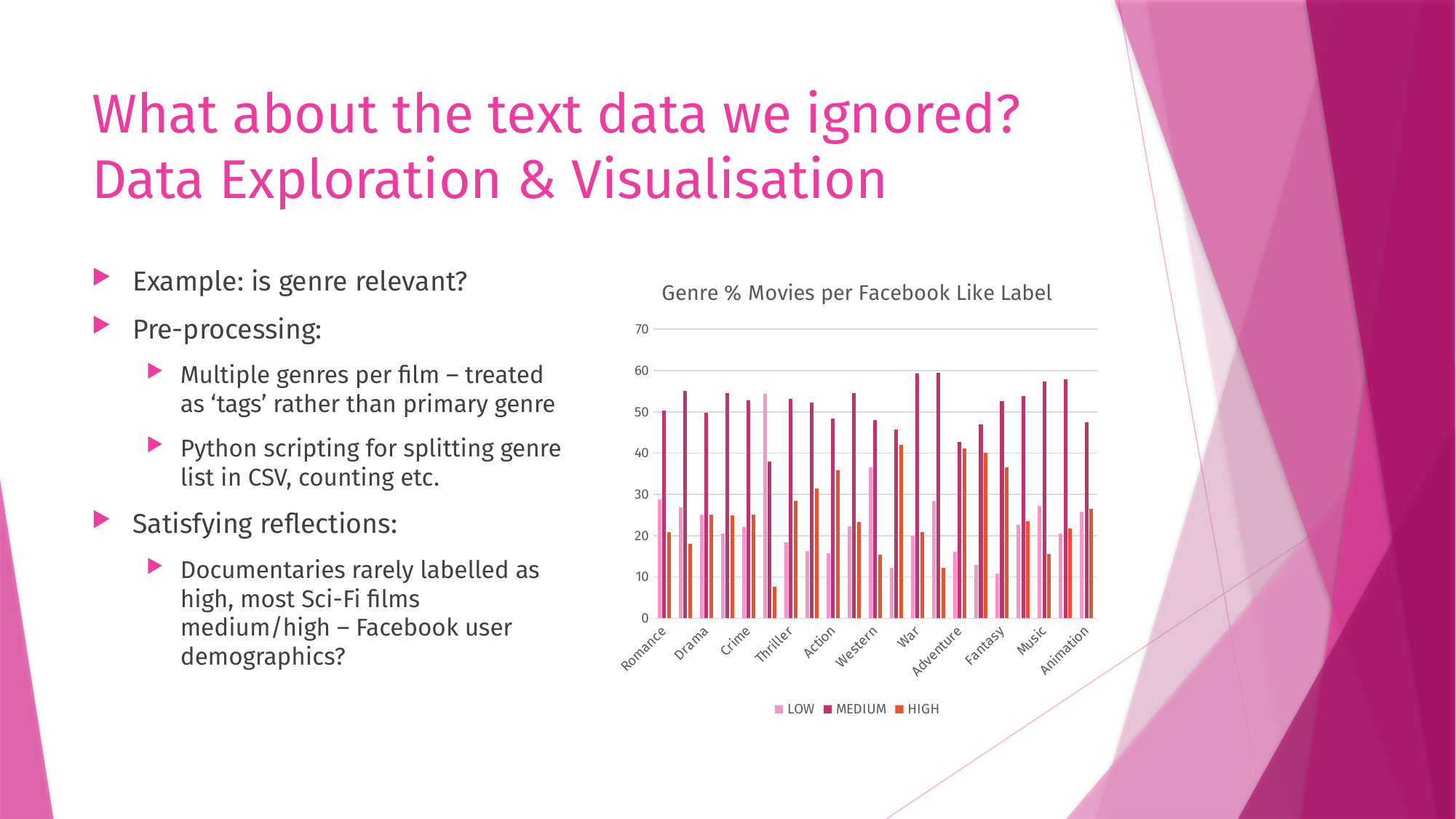

# What about the text data we ignored? Data Exploration & Visualisation

### Chart: Genre % Movies per Facebook Like Label

| Category | LOW | MEDIUM | HIGH |
|---|---|---|---|
| Romance | 28.82736156 | 50.3257329 | 20.84690554 |
| Comedy | 26.89721422 | 55.13928915 | 17.96349664 |
| Drama | 25.10094213 | 49.730821 | 25.16823688 |
| Horror | 20.59800664 | 54.48504983 | 24.91694352 |
| Crime | 22.04081633 | 52.85714286 | 25.10204082 |
| Documentary | 54.43037975 | 37.97468354 | 7.594936709 |
| Thriller | 18.44919786 | 53.07486631 | 28.47593583 |
| Mystery | 16.2962963 | 52.22222222 | 31.48148148 |
| Action | 15.74675325 | 48.37662338 | 35.87662338 |
| Family | 22.29299363 | 54.45859873 | 23.24840764 |
| Western | 36.53846154 | 48.07692308 | 15.38461538 |
| Sci-Fi | 12.14689266 | 45.76271186 | 42.09039548 |
| War | 20.0 | 59.2 | 20.8 |
| Musical | 28.37837838 | 59.45945946 | 12.16216216 |
| Adventure | 16.09195402 | 42.72030651 | 41.18773946 |
| Biography | 12.92517007 | 46.93877551 | 40.13605442 |
| Fantasy | 10.89918256 | 52.58855586 | 36.51226158 |
| History | 22.64150943 | 53.77358491 | 23.58490566 |
| Music | 27.18446602 | 57.2815534 | 15.53398058 |
| Sport | 20.48192771 | 57.8313253 | 21.68674699 |
| Animation | 25.87412587 | 47.55244755 | 26.57342657 |
Example: is genre relevant?
Pre-processing:
Multiple genres per film – treated as ‘tags’ rather than primary genre
Python scripting for splitting genre list in CSV, counting etc.
Satisfying reflections:
Documentaries rarely labelled as high, most Sci-Fi films medium/high – Facebook user demographics?